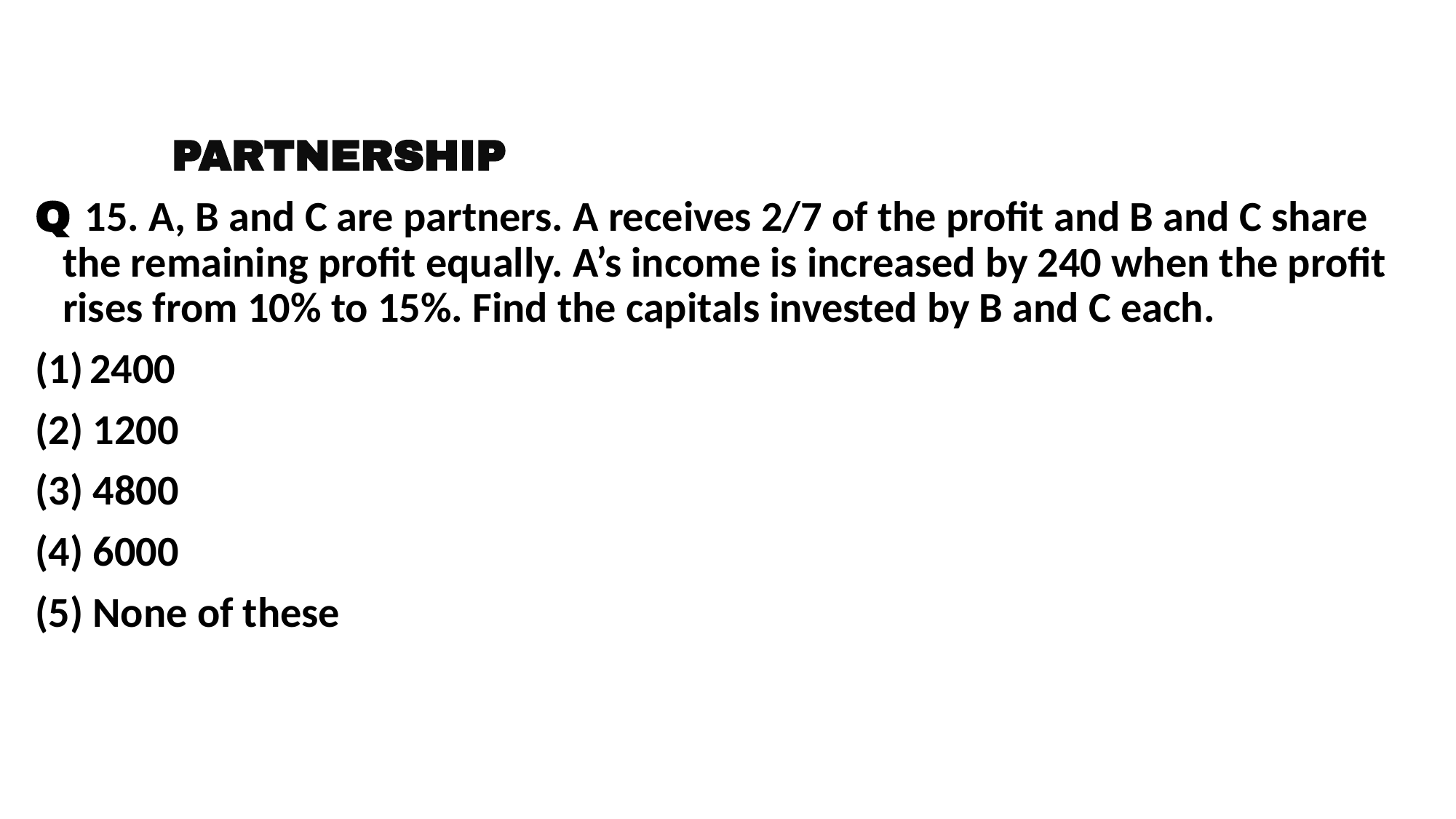

#
		PARTNERSHIP
Q 15. A, B and C are partners. A receives 2/7 of the profit and B and C share the remaining profit equally. A’s income is increased by 240 when the profit rises from 10% to 15%. Find the capitals invested by B and C each.
2400
(2) 1200
(3) 4800
(4) 6000
(5) None of these